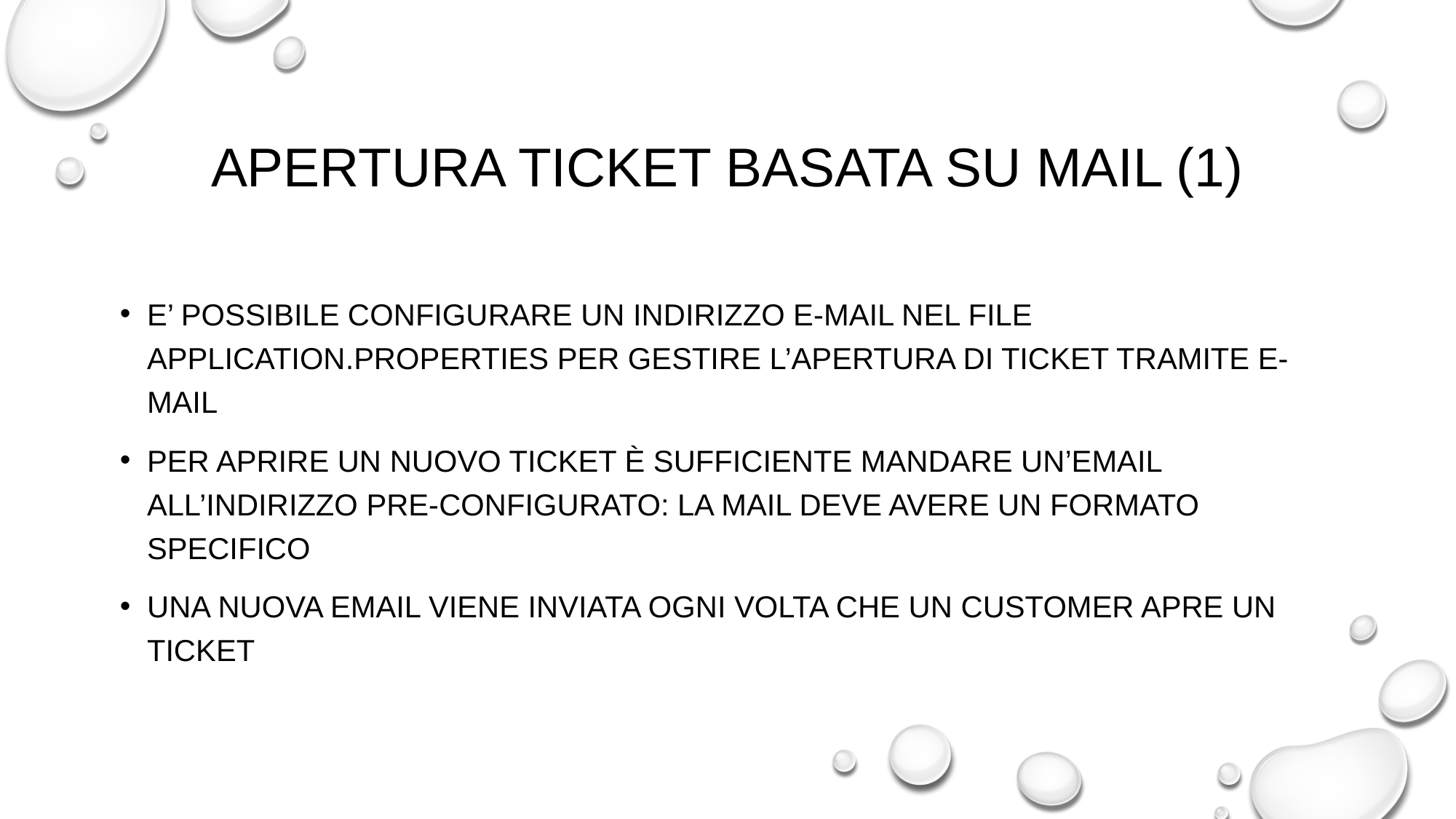

Apertura ticket basata su mail (1)
E’ possibile configurare un indirizzo e-mail nel file application.properties per gestire l’apertura di ticket tramite e-mail
Per aprire un nuovo ticket è sufficiente mandare un’email all’indirizzo pre-configurato: la mail deve avere un formato specifico
Una nuova email viene inviata ogni volta che un customer apre un ticket